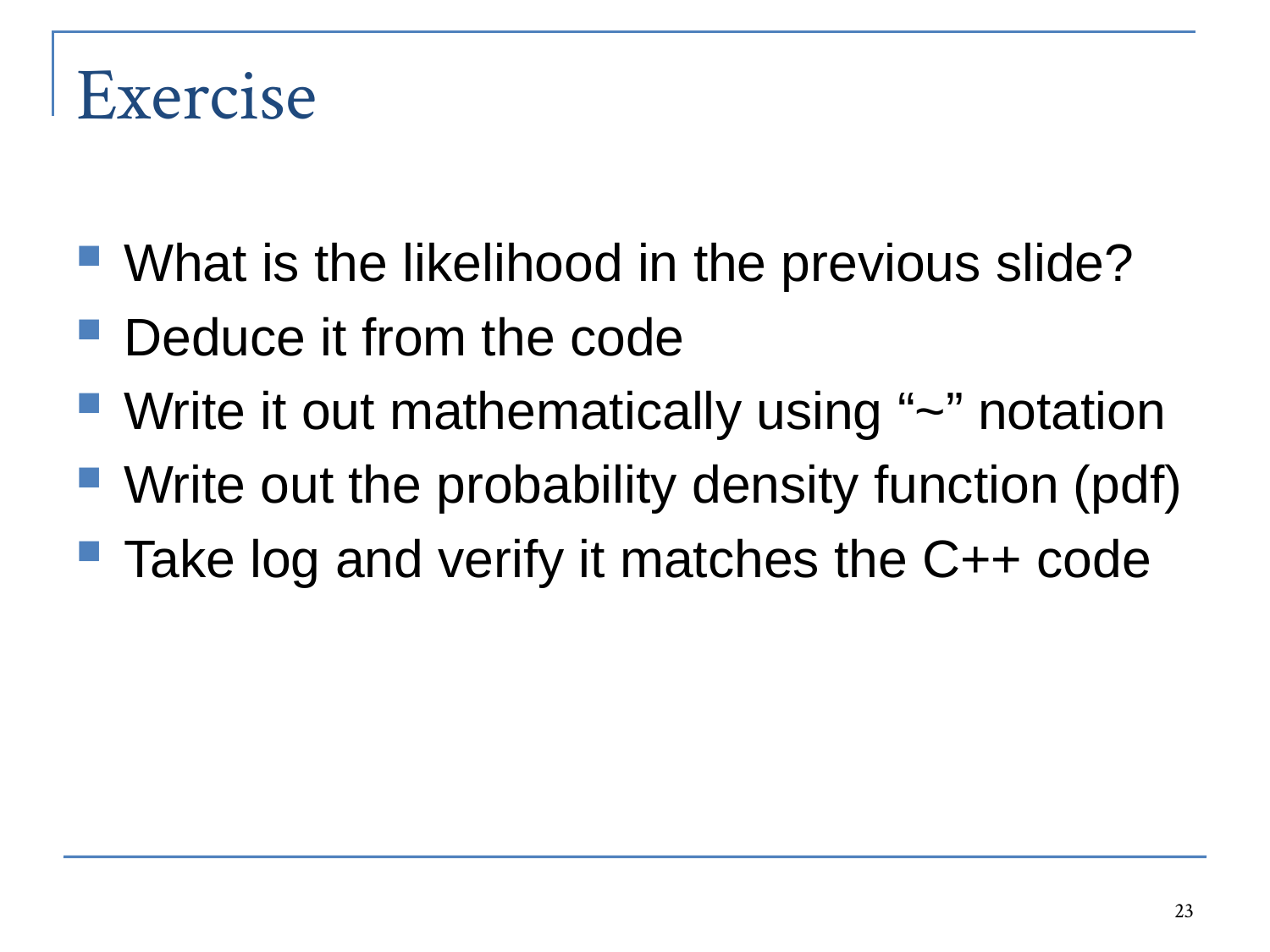

# Exercise
What is the likelihood in the previous slide?
Deduce it from the code
Write it out mathematically using “~” notation
Write out the probability density function (pdf)
Take log and verify it matches the C++ code
23